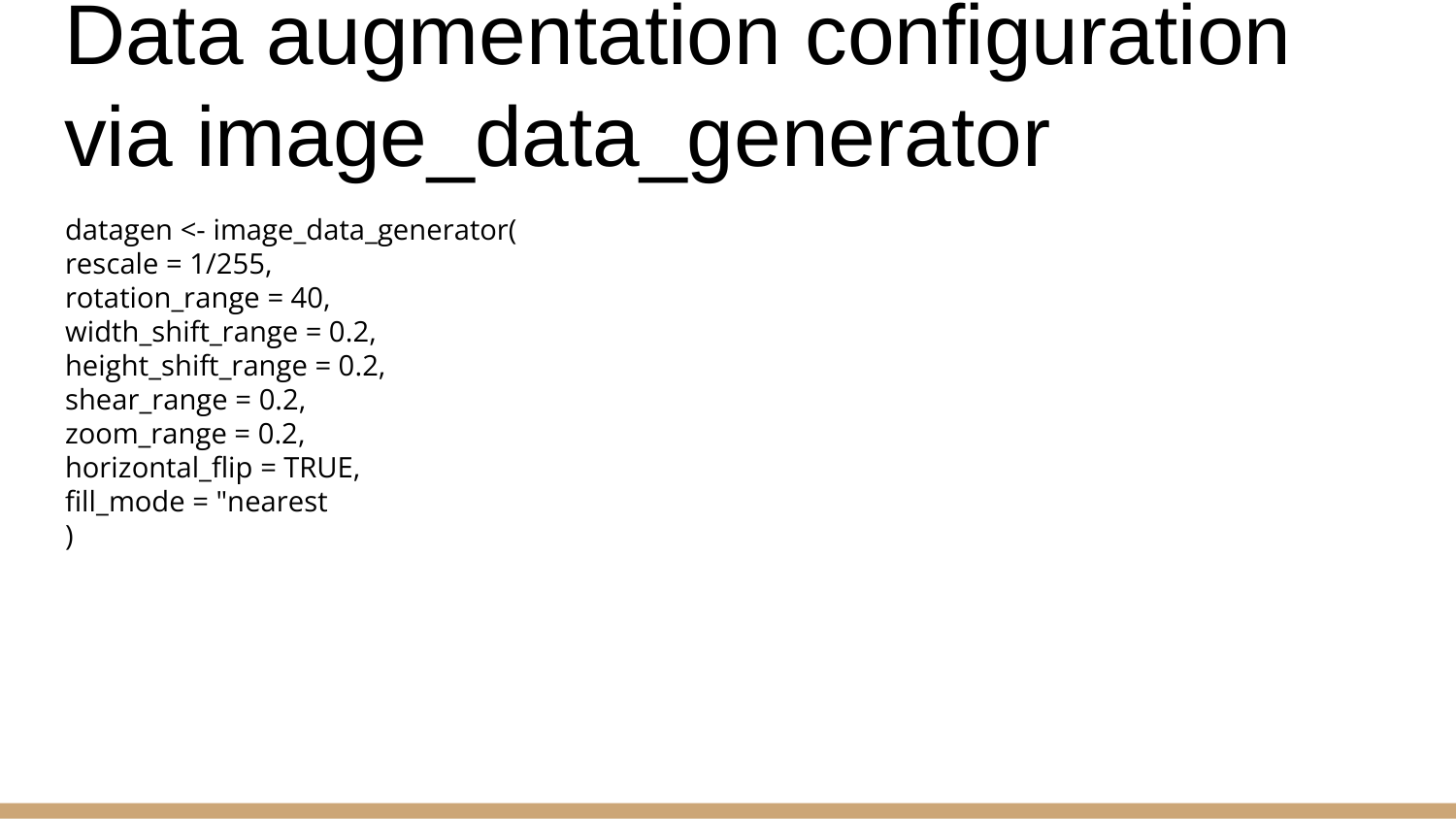

# Data augmentation configuration via image_data_generator
datagen <- image_data_generator(
rescale = 1/255,
rotation_range = 40,
width_shift_range = 0.2,
height_shift_range = 0.2,
shear_range = 0.2,
zoom_range = 0.2,
horizontal_flip = TRUE,
fill_mode = "nearest
)